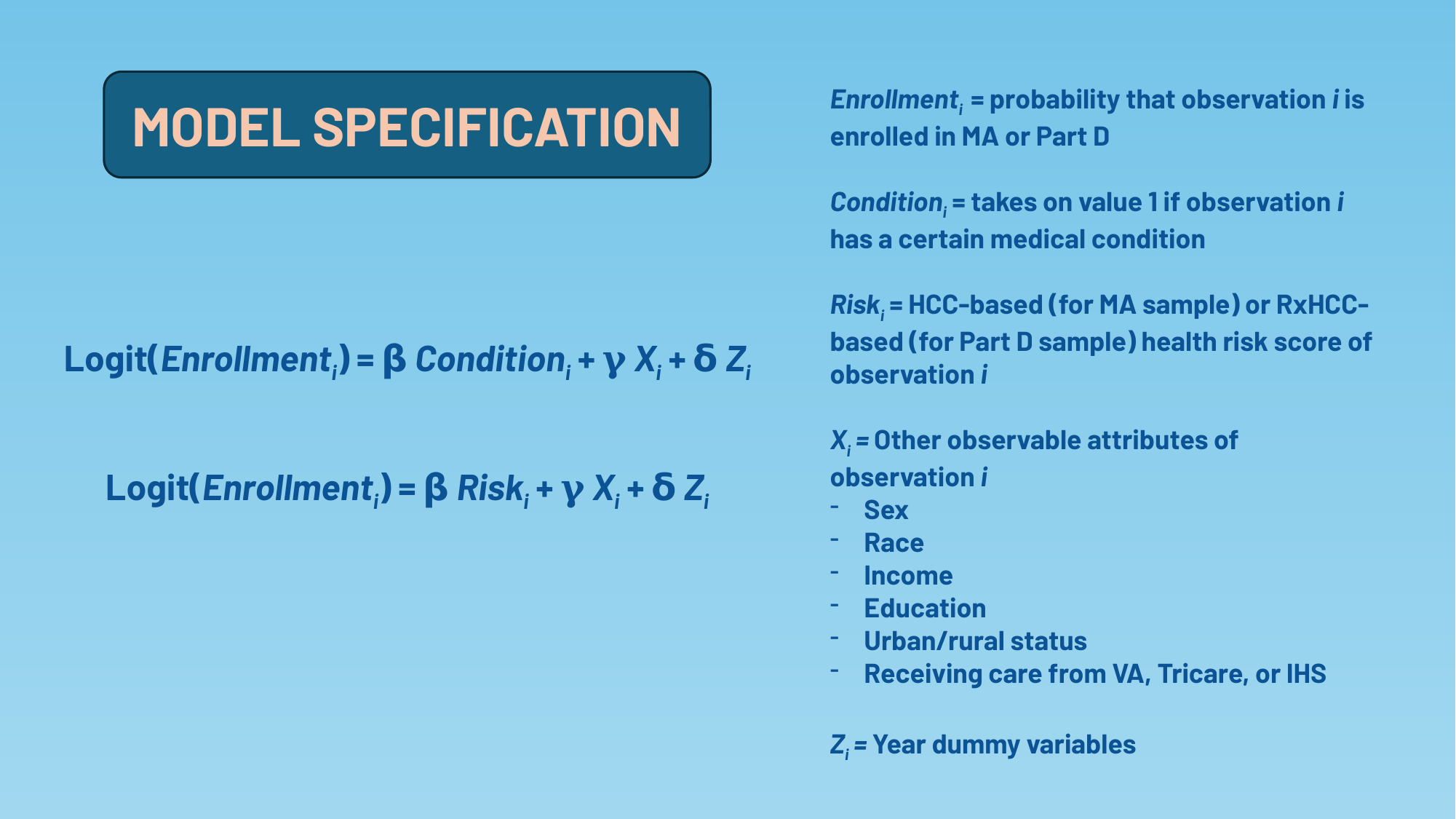

MODEL SPECIFICATION
Enrollmenti  = probability that observation i is enrolled in MA or Part D

Conditioni = takes on value 1 if observation i has a certain medical condition

Riski = HCC-based (for MA sample) or RxHCC-based (for Part D sample) health risk score of observation i

Xi = Other observable attributes of observation i
Sex
Race
Income
Education
Urban/rural status
Receiving care from VA, Tricare, or IHS

Zi = Year dummy variables
Logit(Enrollmenti) = 𝝱 Conditioni + 𝛄 Xi + 𝝳 Zi
Logit(Enrollmenti) = 𝝱 Riski + 𝛄 Xi + 𝝳 Zi